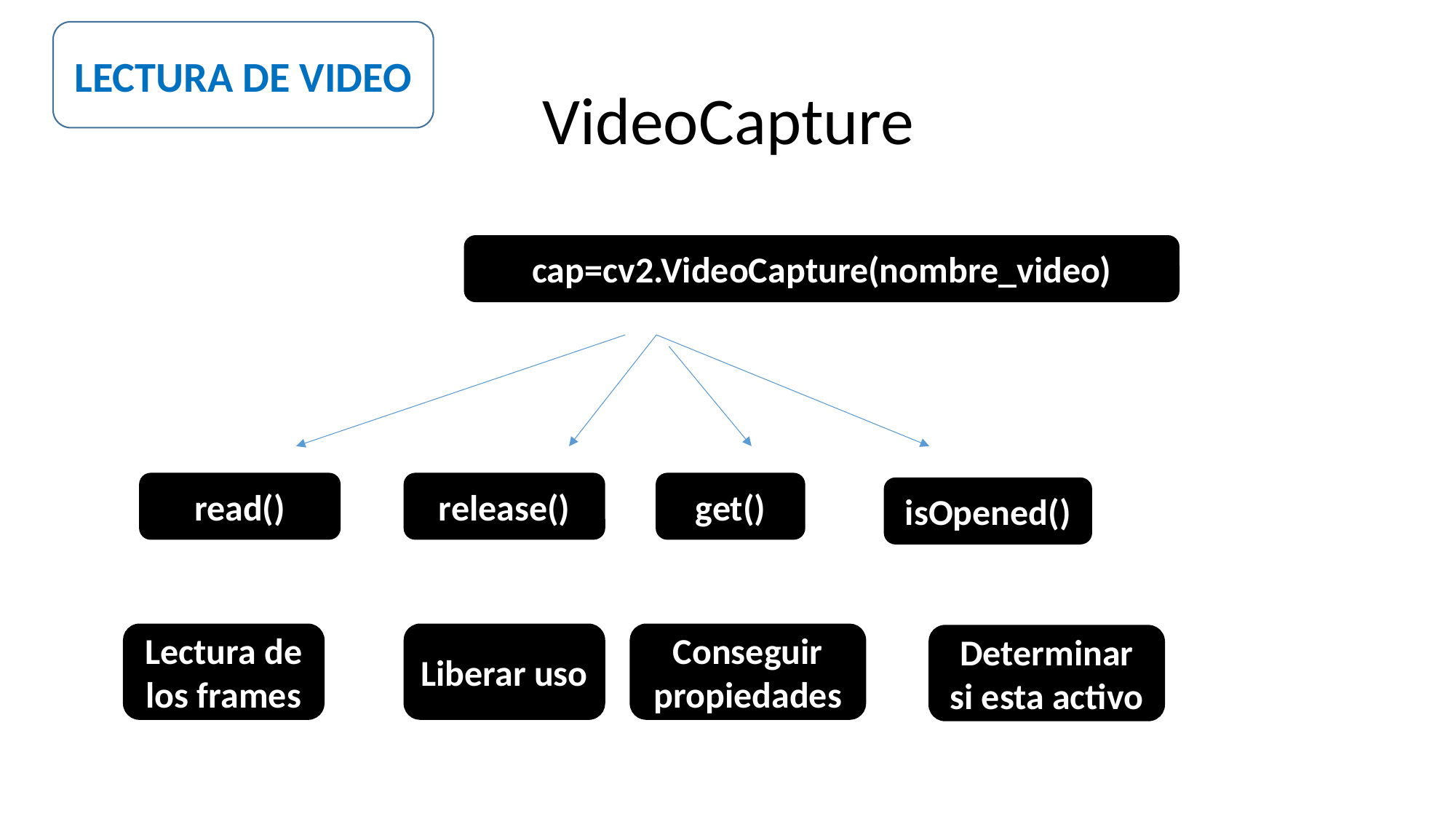

LECTURA DE VIDEO
# VideoCapture

cap=cv2.VideoCapture(nombre_video)
read()
release()
get()
isOpened()
Lectura de los frames
Liberar uso
Conseguir propiedades
Determinar si esta activo